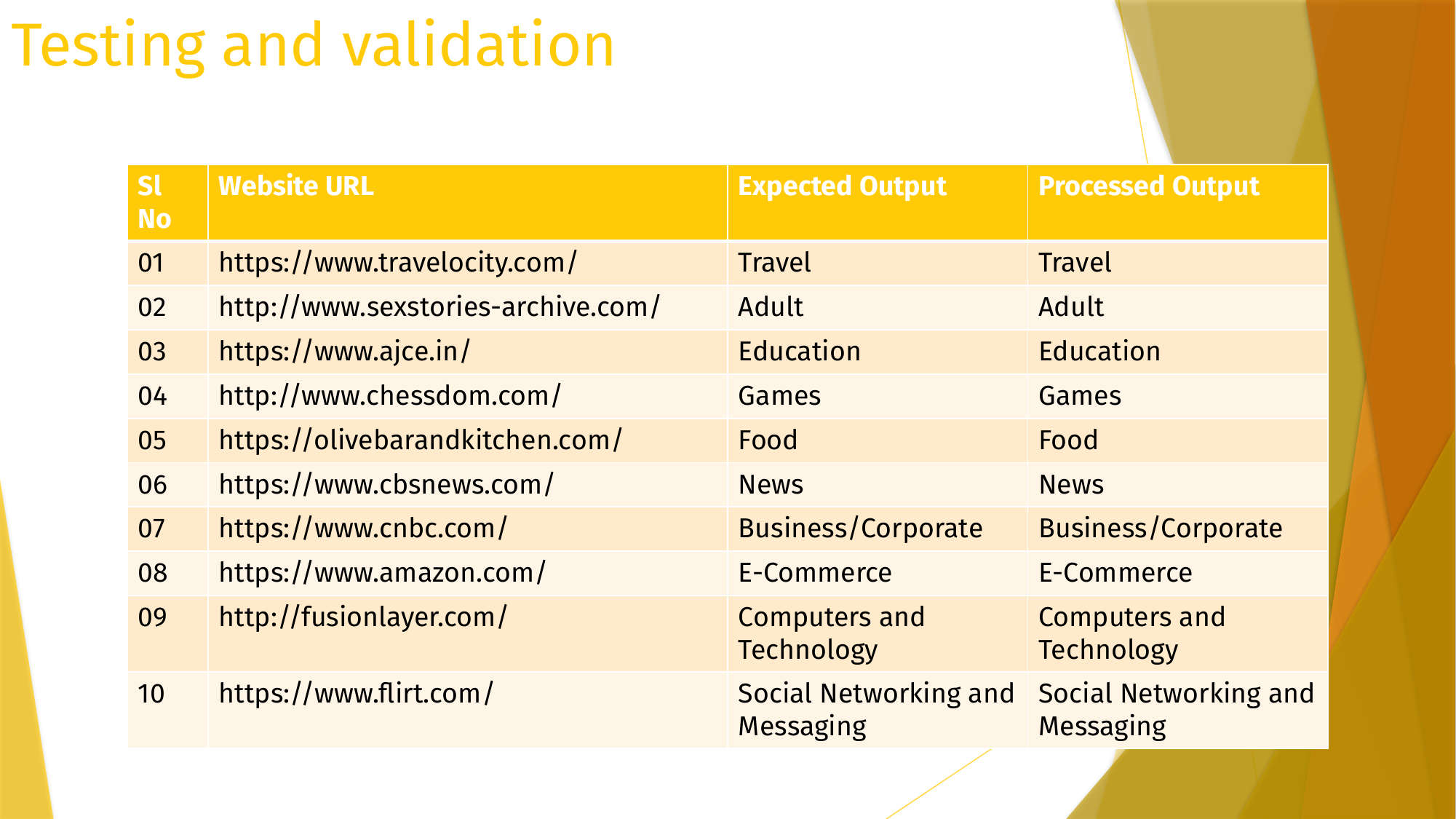

# Testing and validation
| Sl No | Website URL | Expected Output | Processed Output |
| --- | --- | --- | --- |
| 01 | https://www.travelocity.com/ | Travel | Travel |
| 02 | http://www.sexstories-archive.com/ | Adult | Adult |
| 03 | https://www.ajce.in/ | Education | Education |
| 04 | http://www.chessdom.com/ | Games | Games |
| 05 | https://olivebarandkitchen.com/ | Food | Food |
| 06 | https://www.cbsnews.com/ | News | News |
| 07 | https://www.cnbc.com/ | Business/Corporate | Business/Corporate |
| 08 | https://www.amazon.com/ | E-Commerce | E-Commerce |
| 09 | http://fusionlayer.com/ | Computers and Technology | Computers and Technology |
| 10 | https://www.flirt.com/ | Social Networking and Messaging | Social Networking and Messaging |